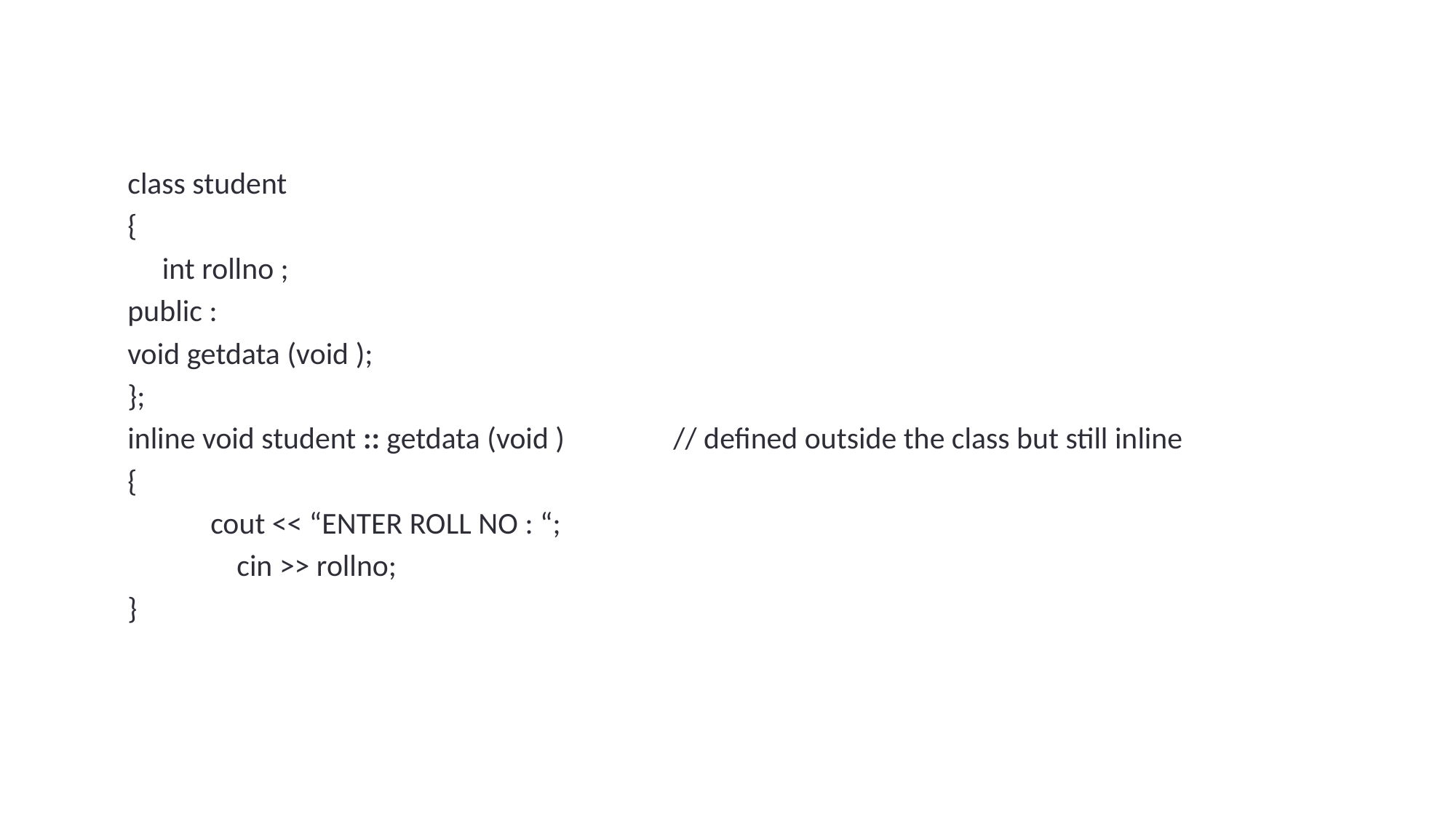

#
class student
{
     int rollno ;
public :
void getdata (void );
};
inline void student :: getdata (void )	// defined outside the class but still inline
{
            cout << “ENTER ROLL NO : “;
	cin >> rollno;
}